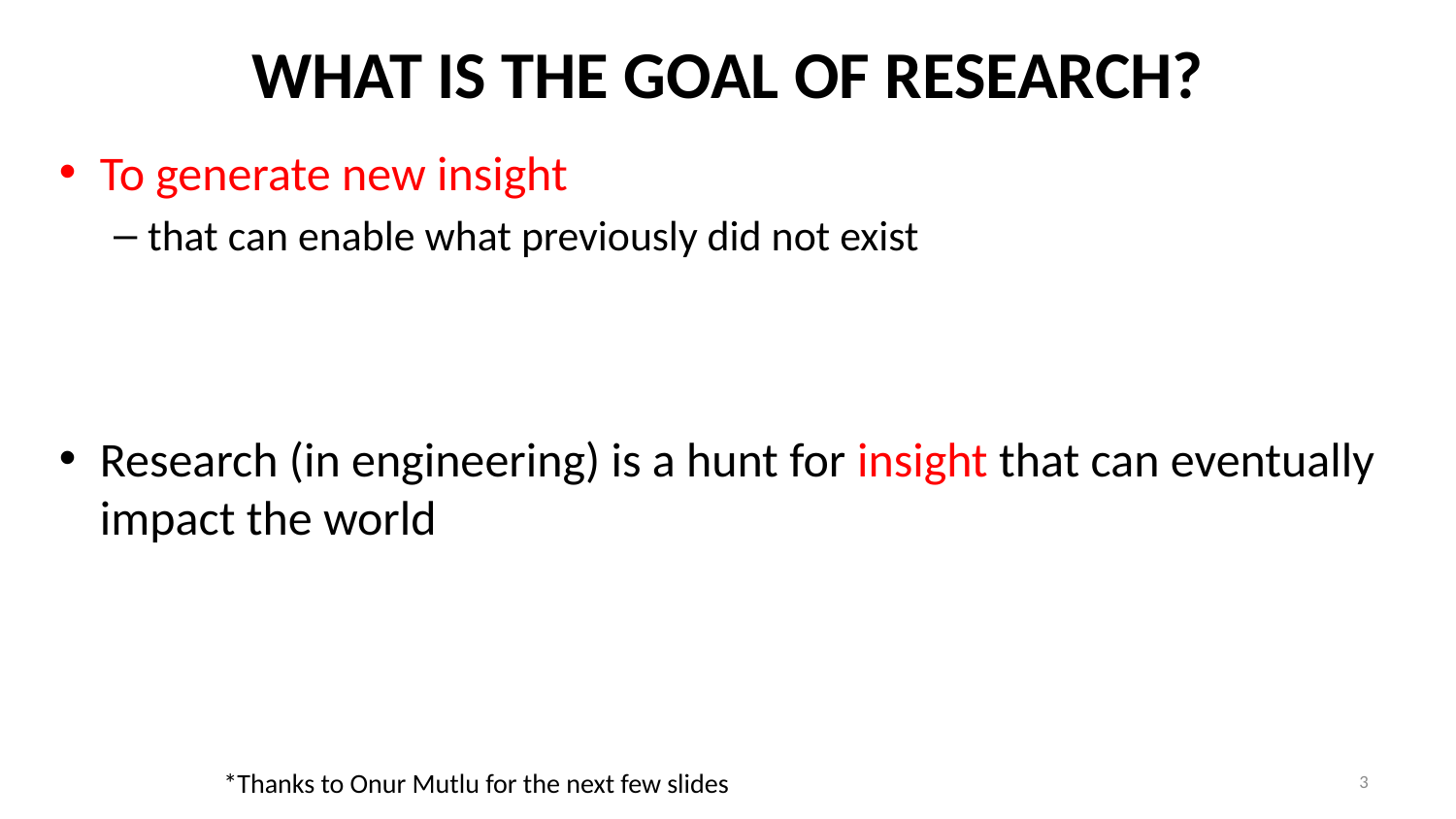

# WHAT IS THE GOAL OF RESEARCH?
To generate new insight
that can enable what previously did not exist

Research (in engineering) is a hunt for insight that can eventually impact the world

*Thanks to Onur Mutlu for the next few slides
3